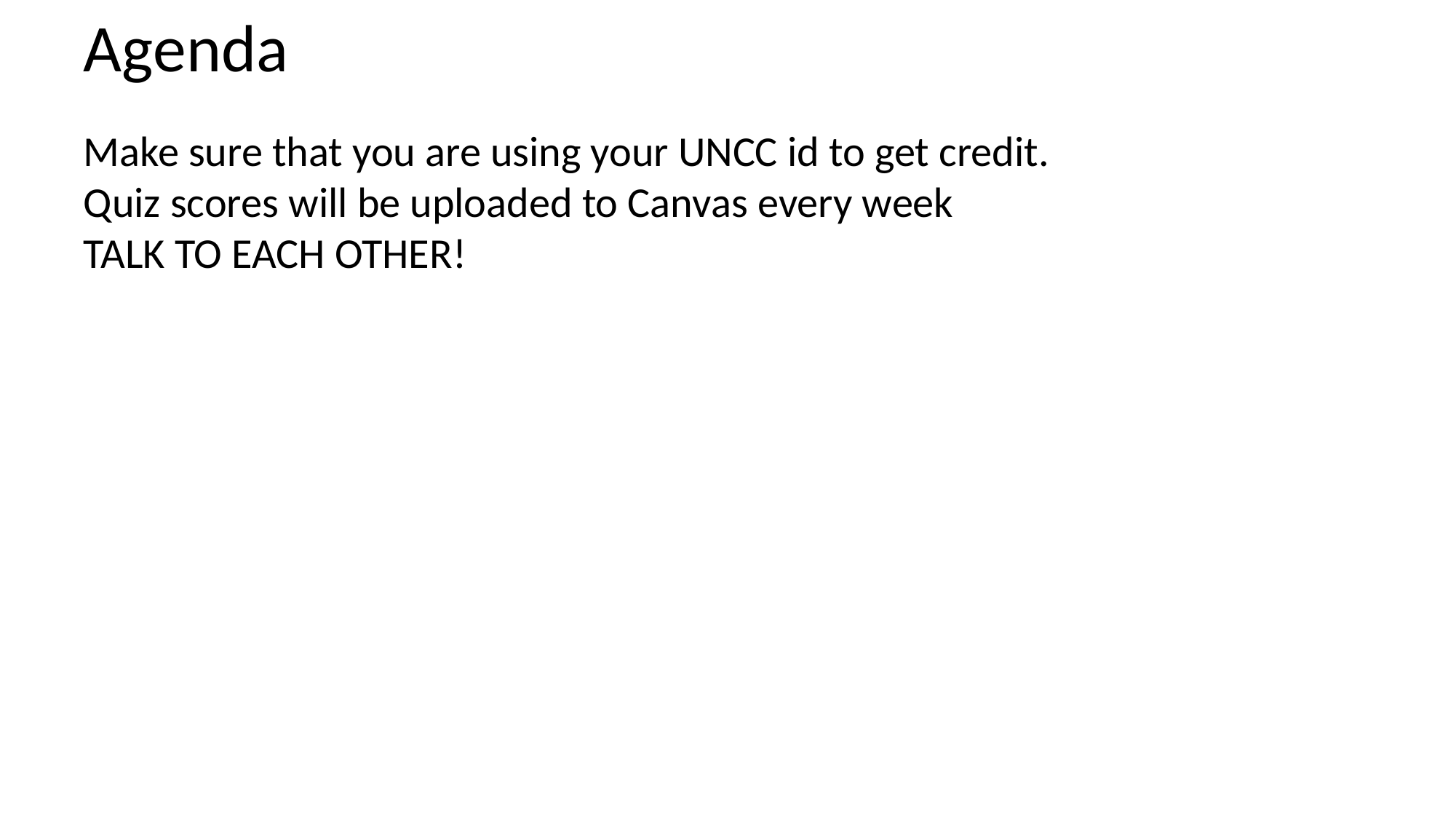

# Agenda
Make sure that you are using your UNCC id to get credit.
Quiz scores will be uploaded to Canvas every week
TALK TO EACH OTHER!